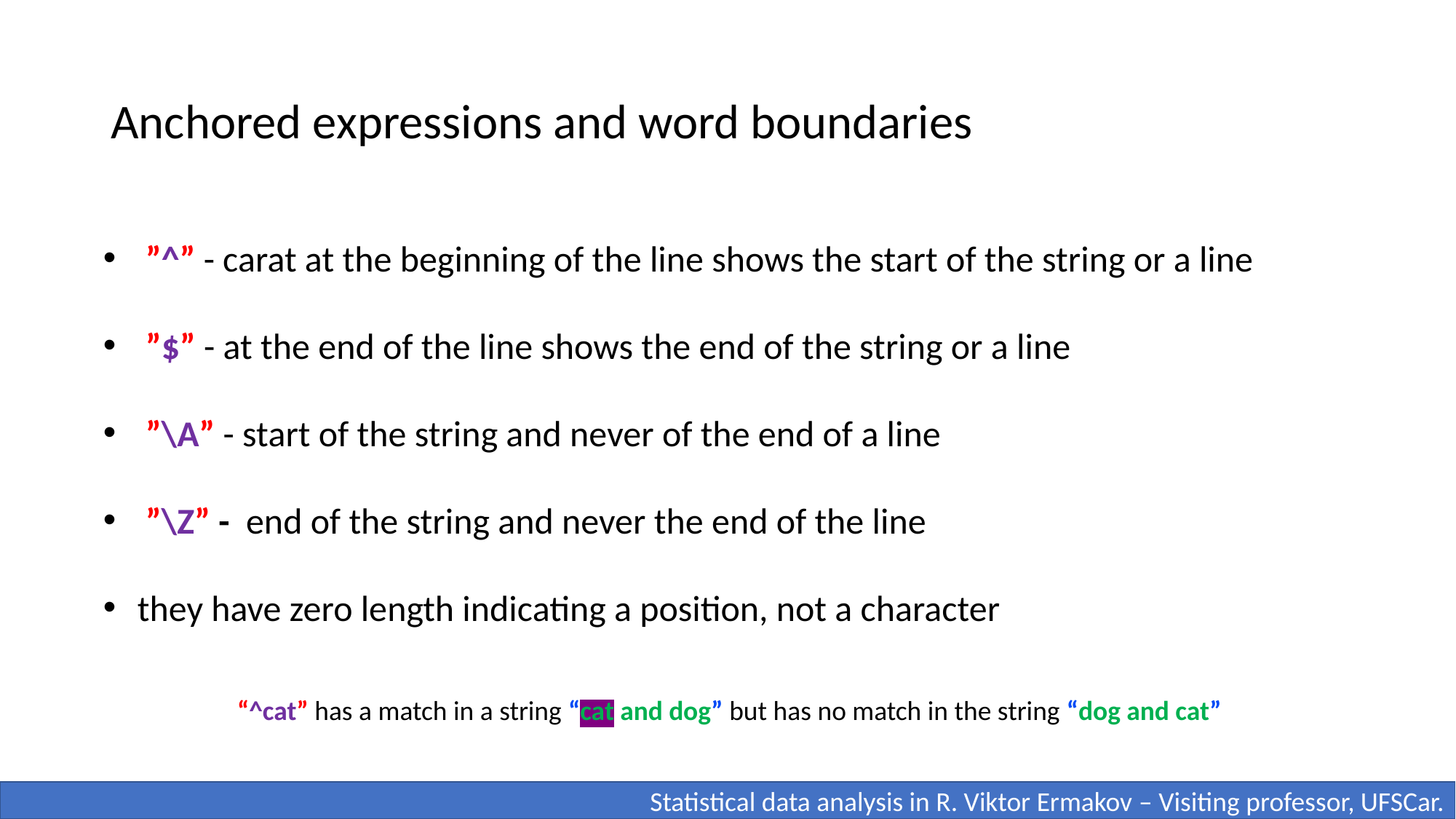

# Anchored expressions and word boundaries
 ”^” - carat at the beginning of the line shows the start of the string or a line

 ”$” - at the end of the line shows the end of the string or a line

 ”\A” - start of the string and never of the end of a line

 ”\Z” -  end of the string and never the end of the line

they have zero length indicating a position, not a character
“^cat” has a match in a string “cat and dog” but has no match in the string “dog and cat”
 Statistical data analysis in R. Viktor Ermakov – Visiting professor, UFSCar.